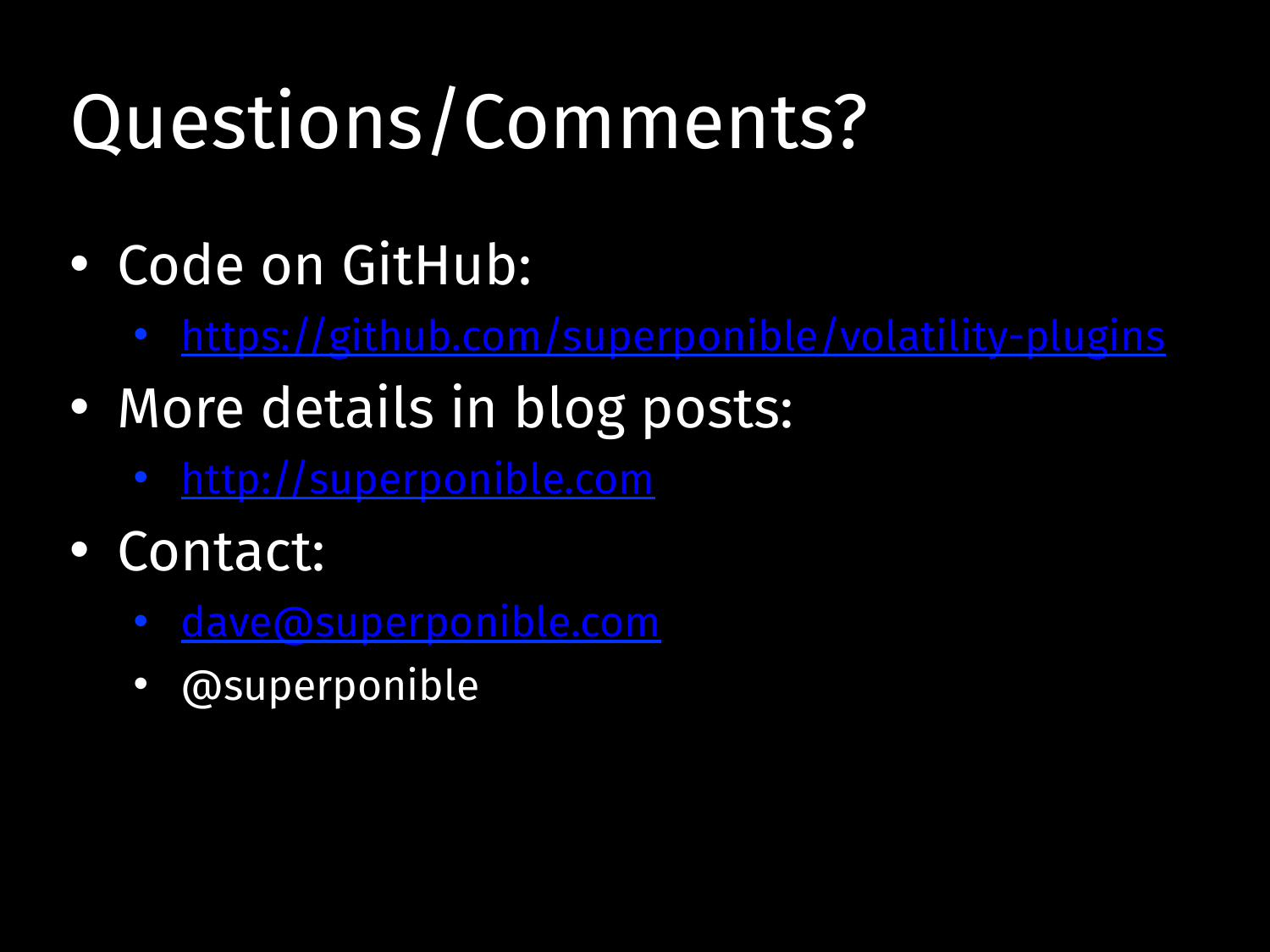

# Questions/Comments?
Code on GitHub:
https://github.com/superponible/volatility-plugins
More details in blog posts:
http://superponible.com
Contact:
dave@superponible.com
@superponible
36